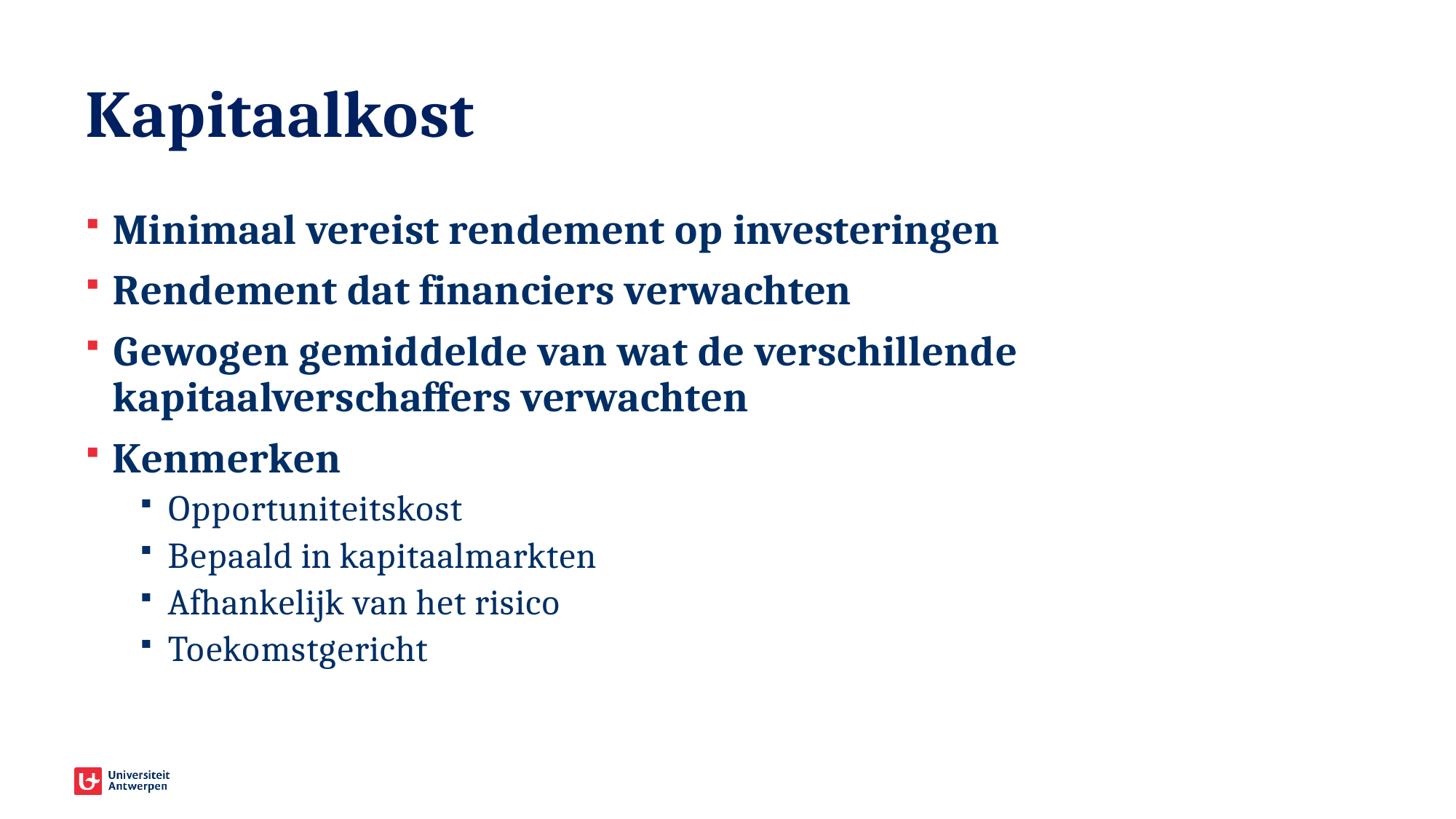

# Kapitaalkost
Minimaal vereist rendement op investeringen
Rendement dat financiers verwachten
Gewogen gemiddelde van wat de verschillende kapitaalverschaffers verwachten
Kenmerken
Opportuniteitskost
Bepaald in kapitaalmarkten
Afhankelijk van het risico
Toekomstgericht
2